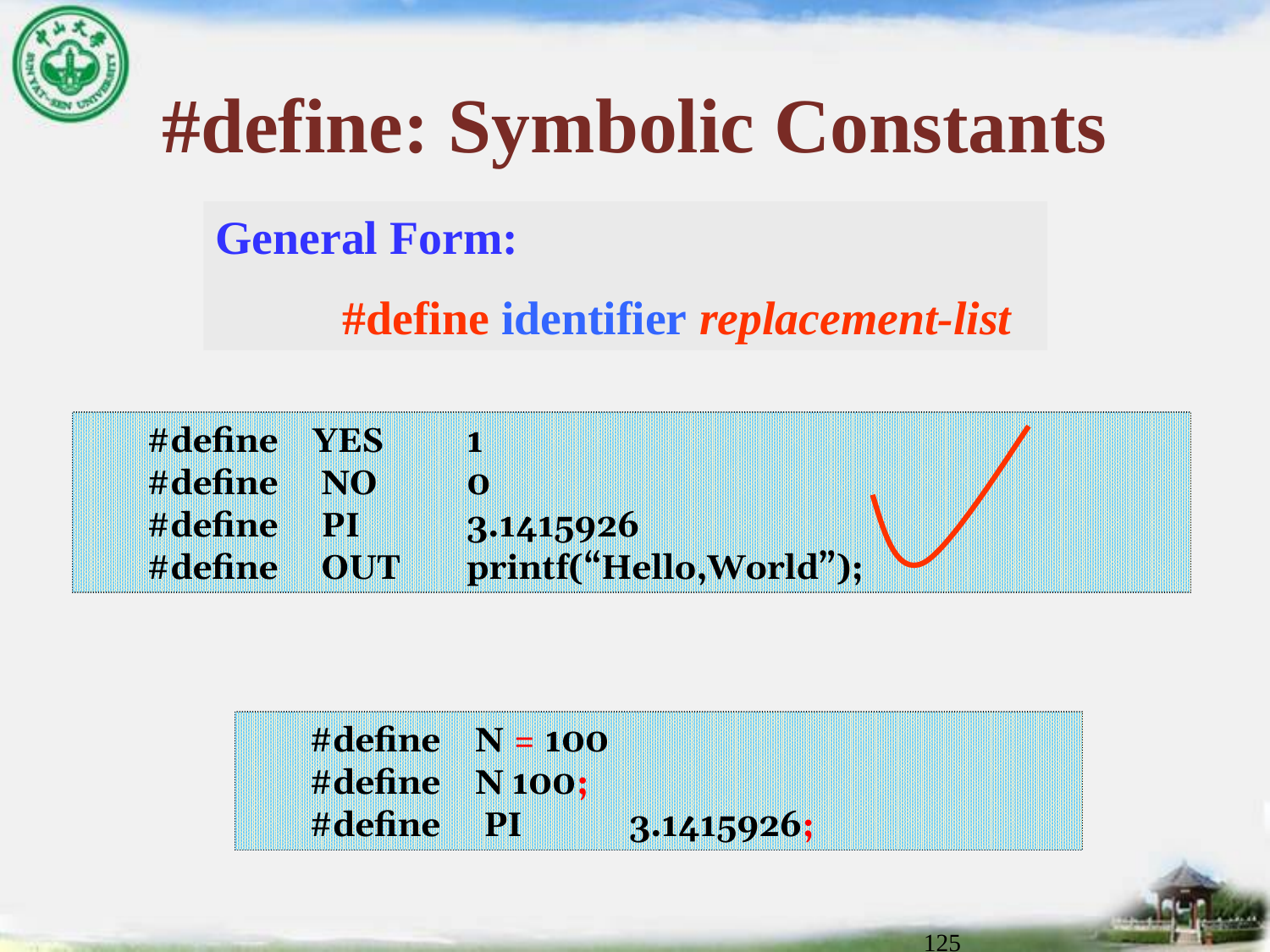

# #define: Symbolic Constants
General Form:
	#define identifier replacement-list
       #define    YES   	1
       #define     NO     	0
       #define     PI      	3.1415926
       #define     OUT     	printf(“Hello,World”);

       #define    N = 100
       #define    N 100;
       #define     PI      	3.1415926;
125